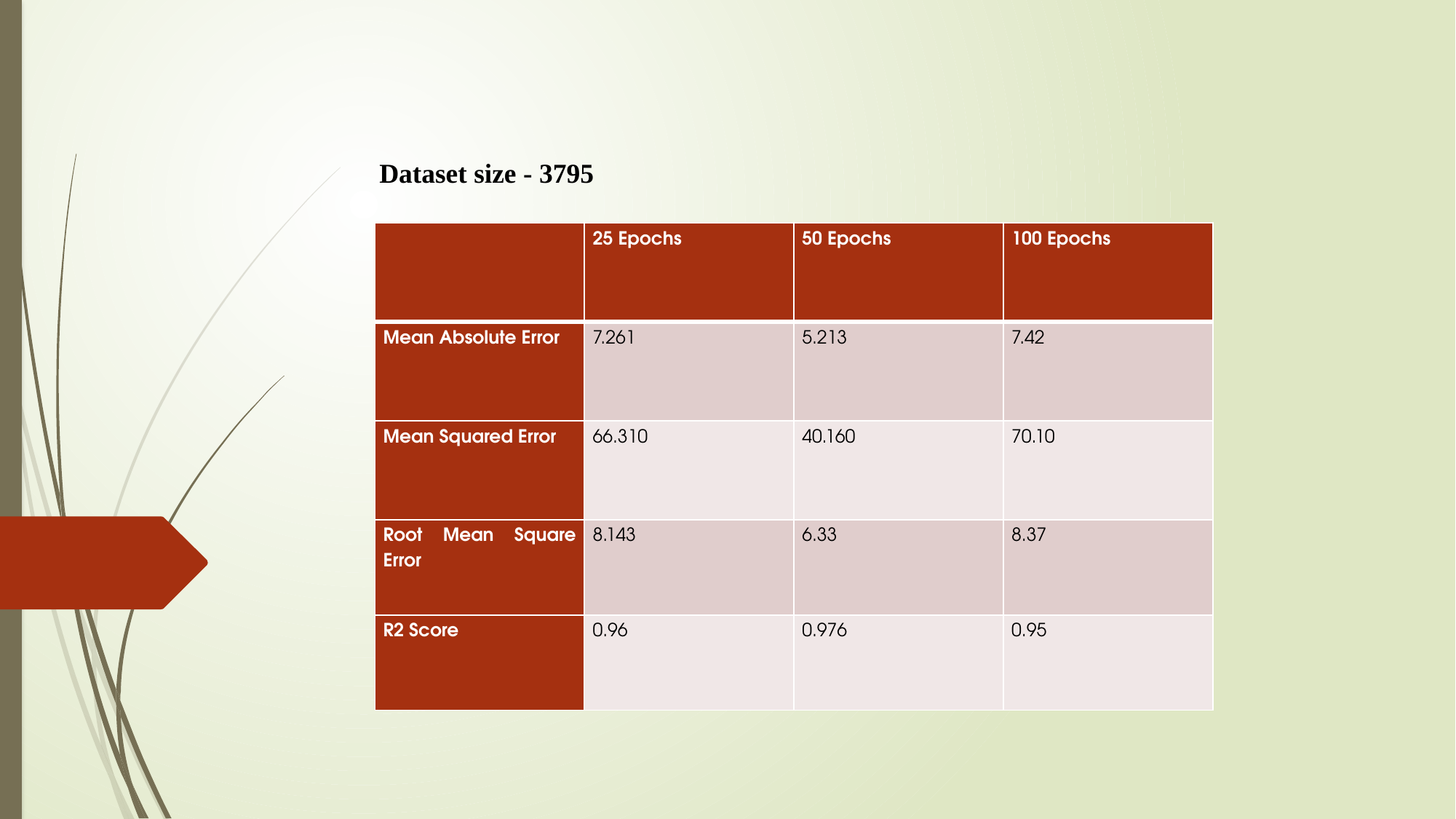

Dataset size - 3795
|  | 25 Epochs | 50 Epochs | 100 Epochs |
| --- | --- | --- | --- |
| Mean Absolute Error | 7.261 | 5.213 | 7.42 |
| Mean Squared Error | 66.310 | 40.160 | 70.10 |
| Root Mean Square Error | 8.143 | 6.33 | 8.37 |
| R2 Score | 0.96 | 0.976 | 0.95 |